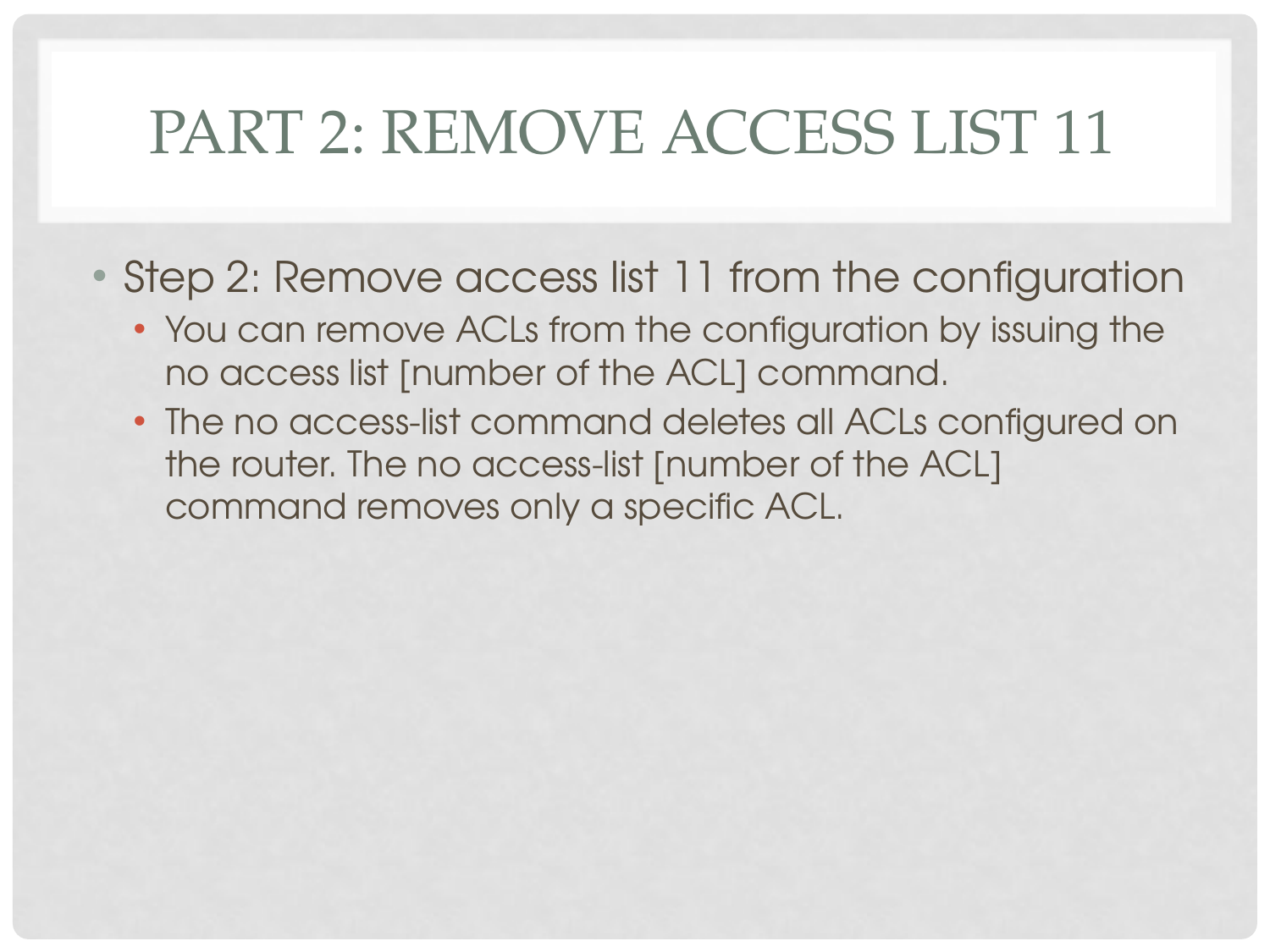

# Part 2: Remove Access List 11
Step 2: Remove access list 11 from the configuration
You can remove ACLs from the configuration by issuing the no access list [number of the ACL] command.
The no access-list command deletes all ACLs configured on the router. The no access-list [number of the ACL] command removes only a specific ACL.